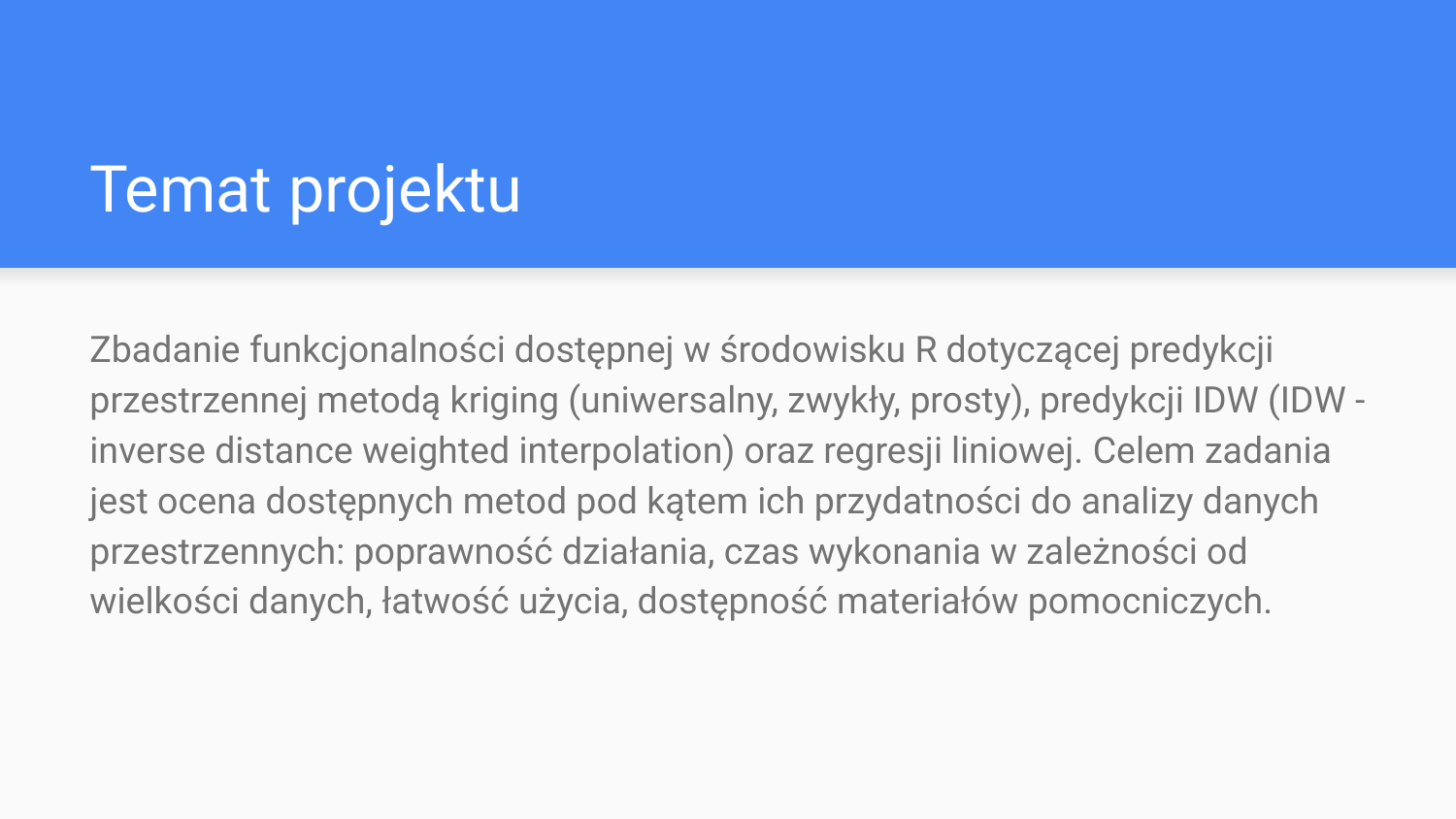

# Temat projektu
Zbadanie funkcjonalności dostępnej w środowisku R dotyczącej predykcji przestrzennej metodą kriging (uniwersalny, zwykły, prosty), predykcji IDW (IDW - inverse distance weighted interpolation) oraz regresji liniowej. Celem zadania jest ocena dostępnych metod pod kątem ich przydatności do analizy danych przestrzennych: poprawność działania, czas wykonania w zależności od wielkości danych, łatwość użycia, dostępność materiałów pomocniczych.